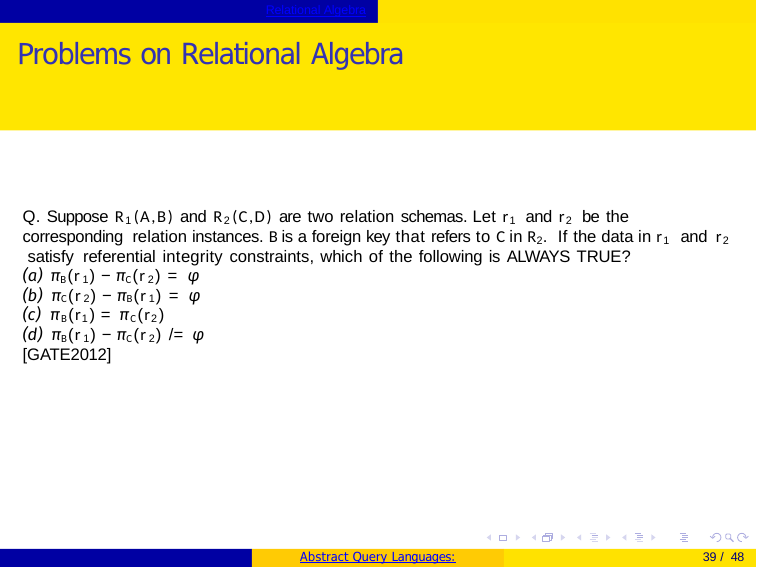

Relational Algebra
# Problems on Relational Algebra
Q. Suppose R1(A,B) and R2(C,D) are two relation schemas. Let r1 and r2 be the corresponding  relation instances. B is a foreign key that refers to C in R2.  If the data in r1  and r2  satisfy  referential integrity constraints, which of the following is ALWAYS TRUE?
πB(r1) − πC(r2) = φ
πC(r2) − πB(r1) = φ
πB(r1) = πC(r2)
πB(r1) − πC(r2) /= φ
[GATE2012]

Abstract Query Languages:

39 / 48